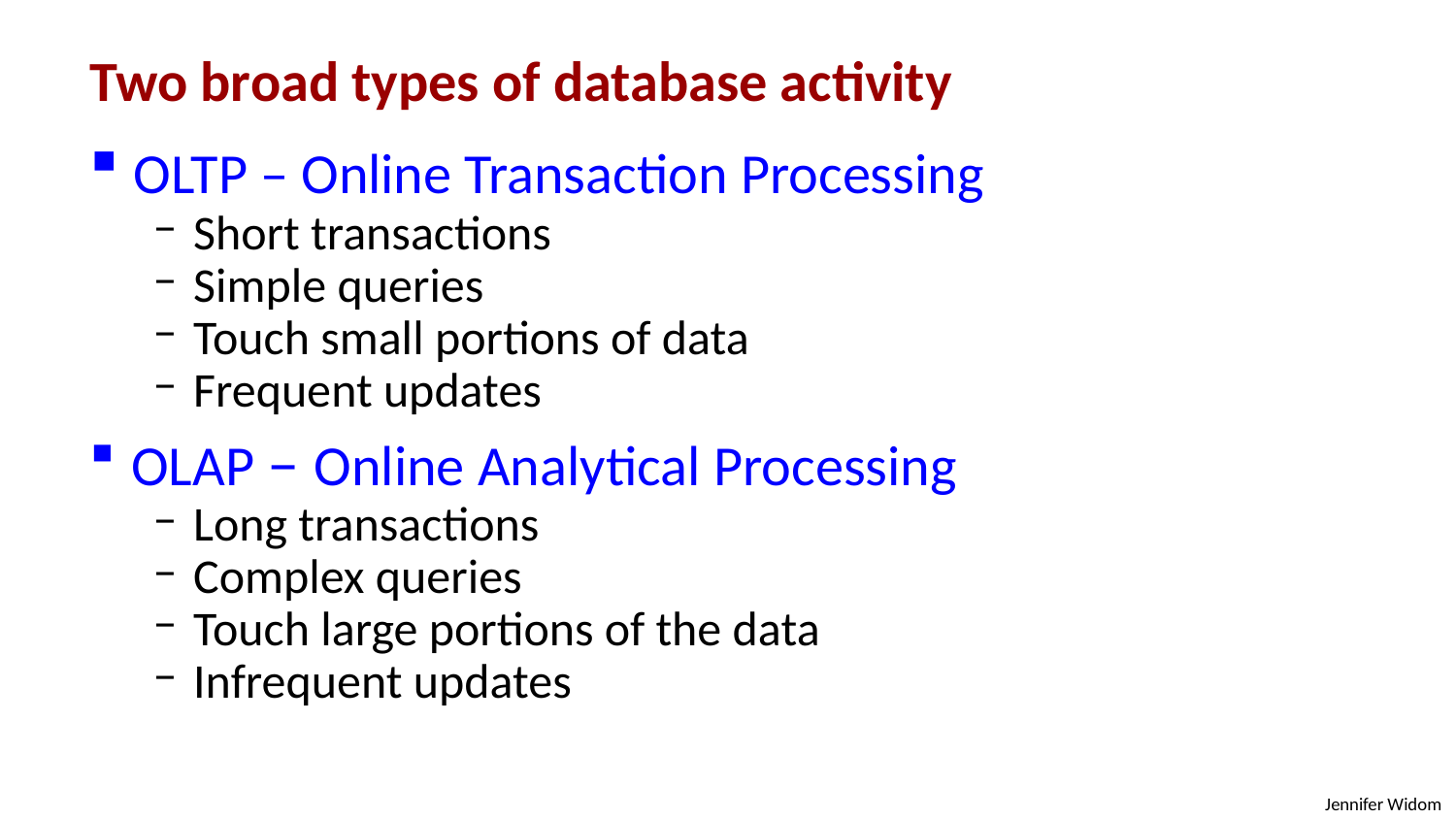

Two broad types of database activity
 OLTP – Online Transaction Processing
 Short transactions
 Simple queries
 Touch small portions of data
 Frequent updates
 OLAP – Online Analytical Processing
 Long transactions
 Complex queries
 Touch large portions of the data
 Infrequent updates